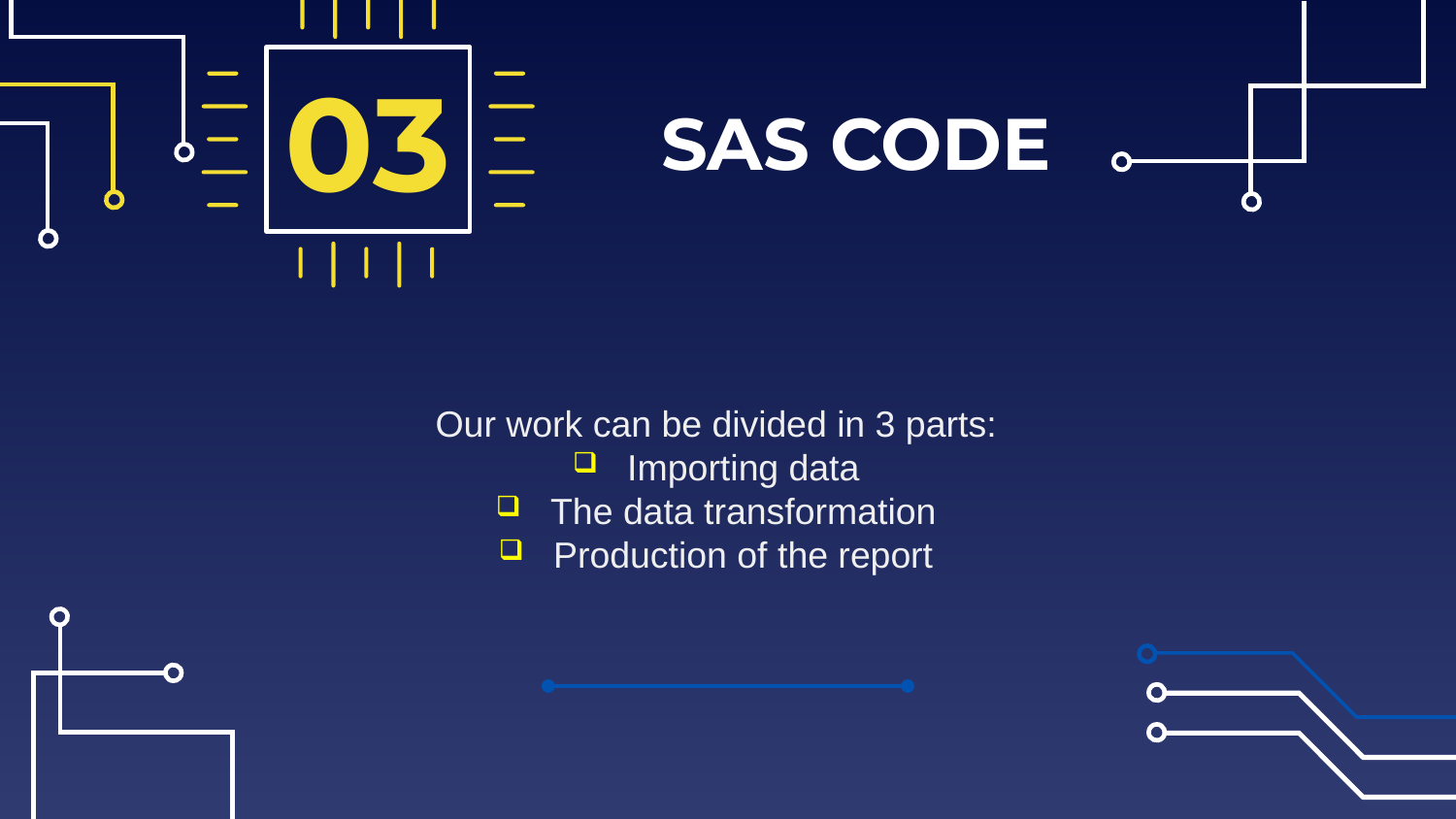

03

# SAS CODE

Our work can be divided in 3 parts:
Importing data
The data transformation
Production of the report